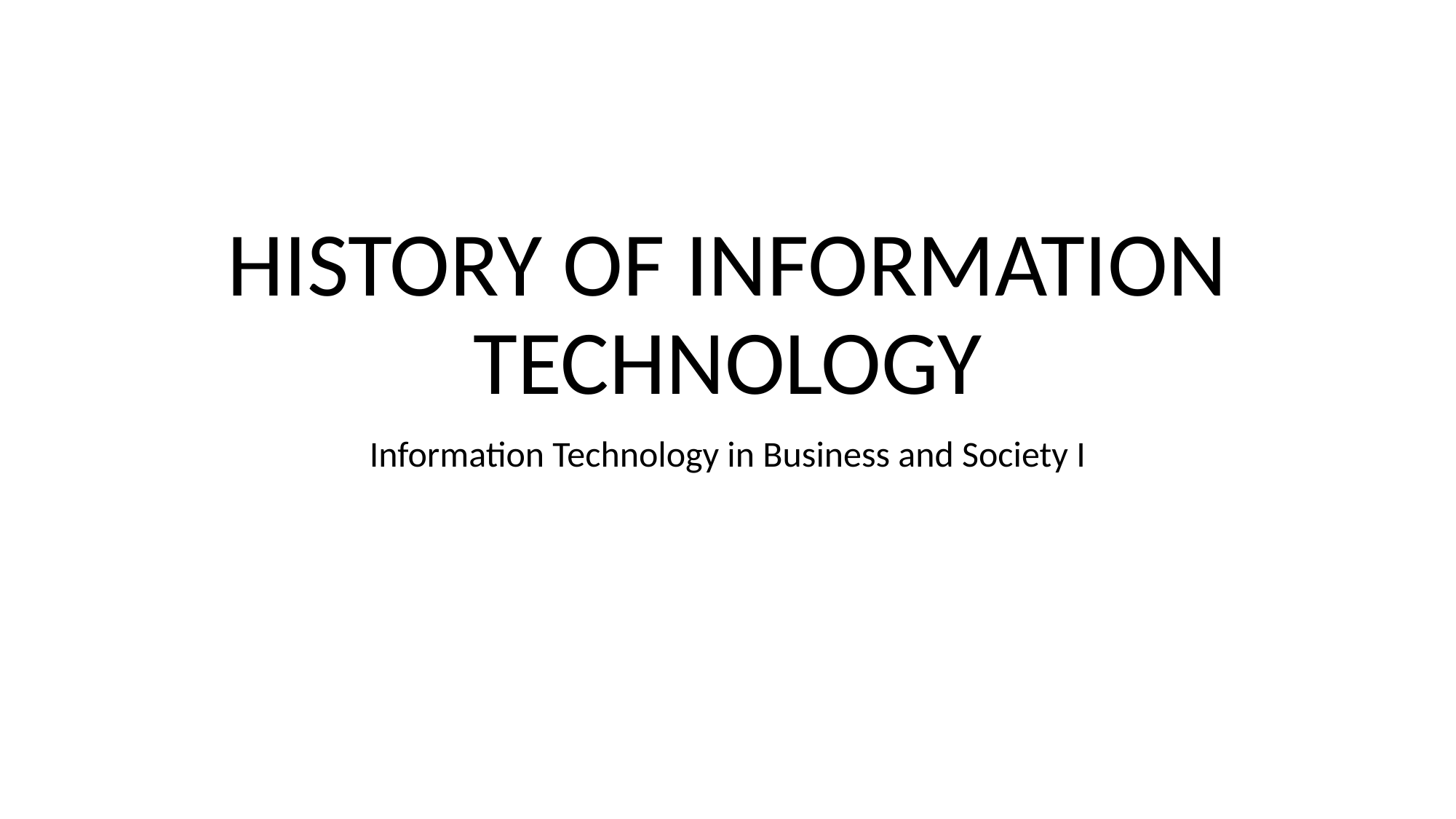

# HISTORY OF INFORMATION TECHNOLOGY
Information Technology in Business and Society I